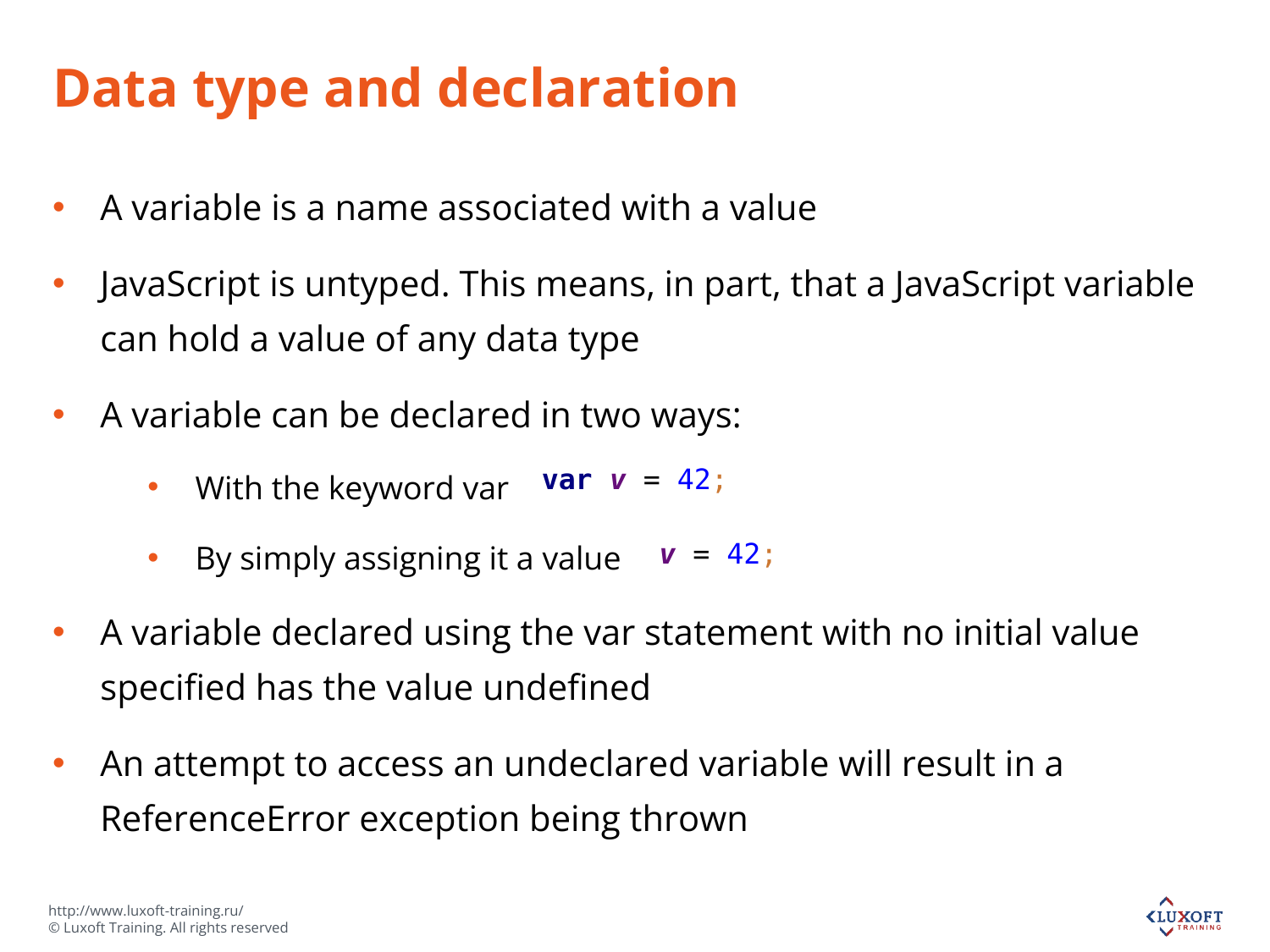

# Data type and declaration
A variable is a name associated with a value
JavaScript is untyped. This means, in part, that a JavaScript variable can hold a value of any data type
A variable can be declared in two ways:
With the keyword var
By simply assigning it a value
A variable declared using the var statement with no initial value specified has the value undefined
An attempt to access an undeclared variable will result in a ReferenceError exception being thrown

var v = 42;
v = 42;